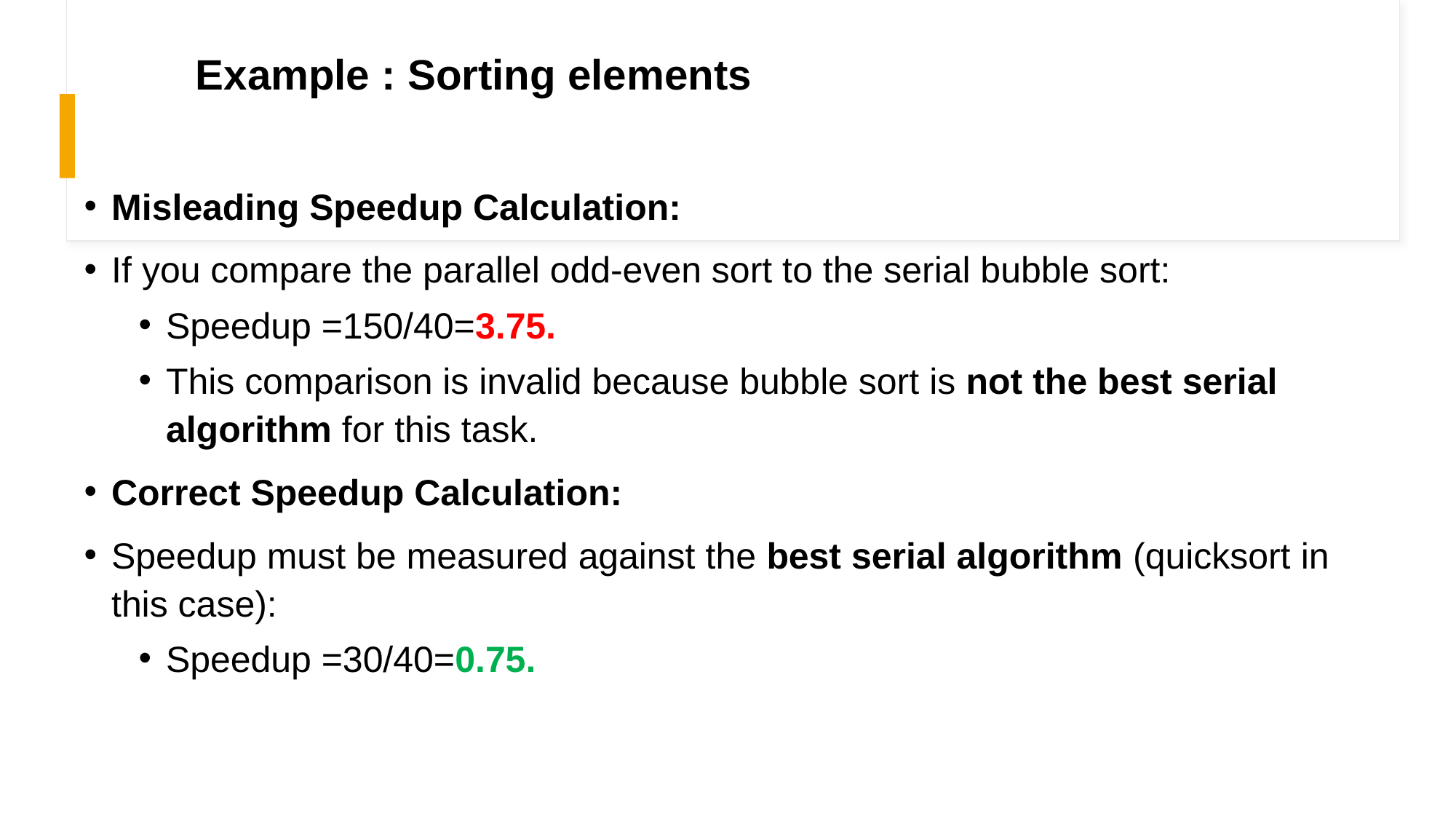

# Example : Sorting elements
Misleading Speedup Calculation:
If you compare the parallel odd-even sort to the serial bubble sort:
Speedup =150/40=3.75.
This comparison is invalid because bubble sort is not the best serial algorithm for this task.
Correct Speedup Calculation:
Speedup must be measured against the best serial algorithm (quicksort in this case):
Speedup =30/40=0.75.